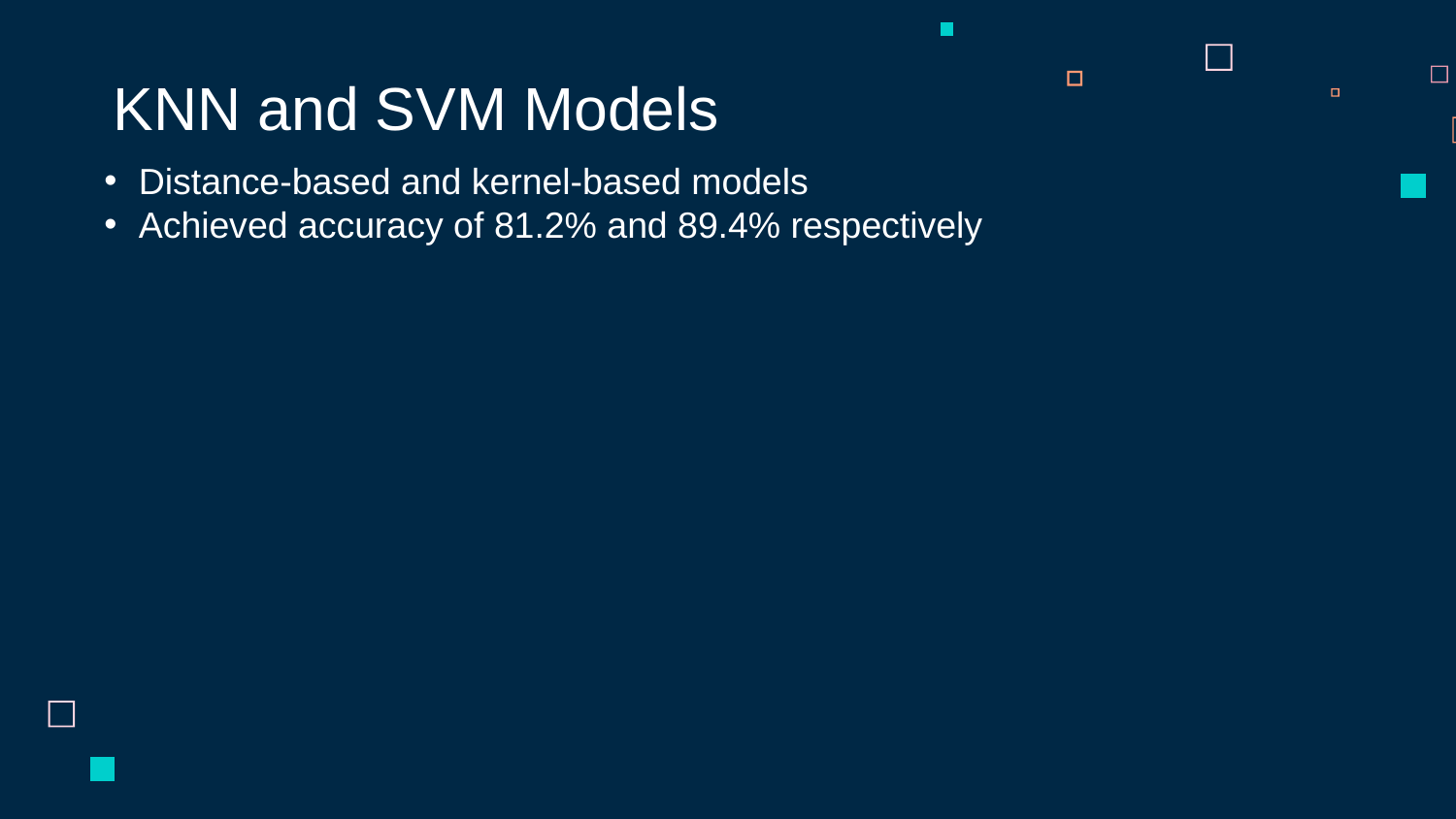

# KNN and SVM Models
Distance-based and kernel-based models
Achieved accuracy of 81.2% and 89.4% respectively